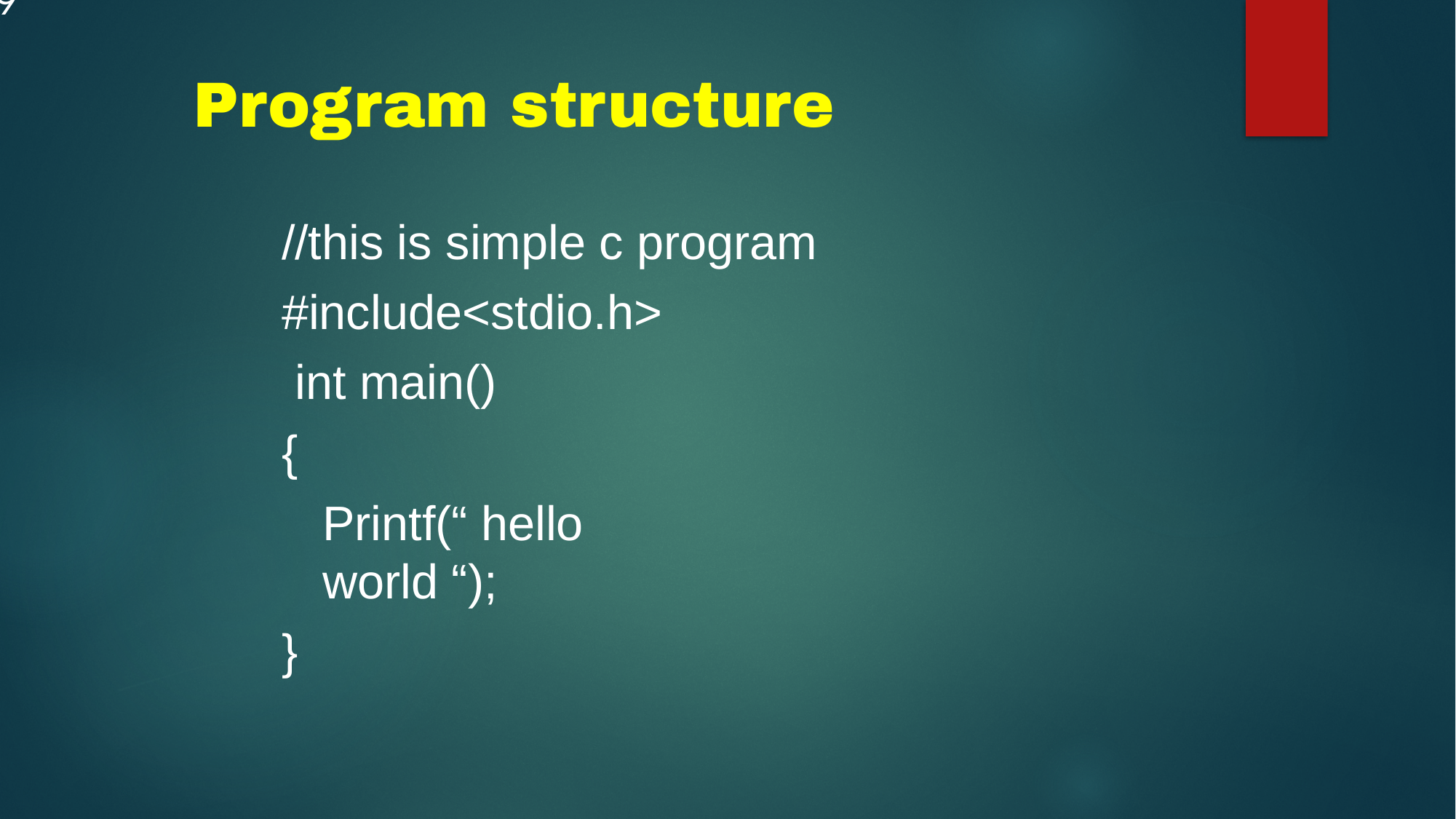

9
# Program structure
//this is simple c program
#include<stdio.h>  int main()
{
Printf(“ hello world “);
}
01